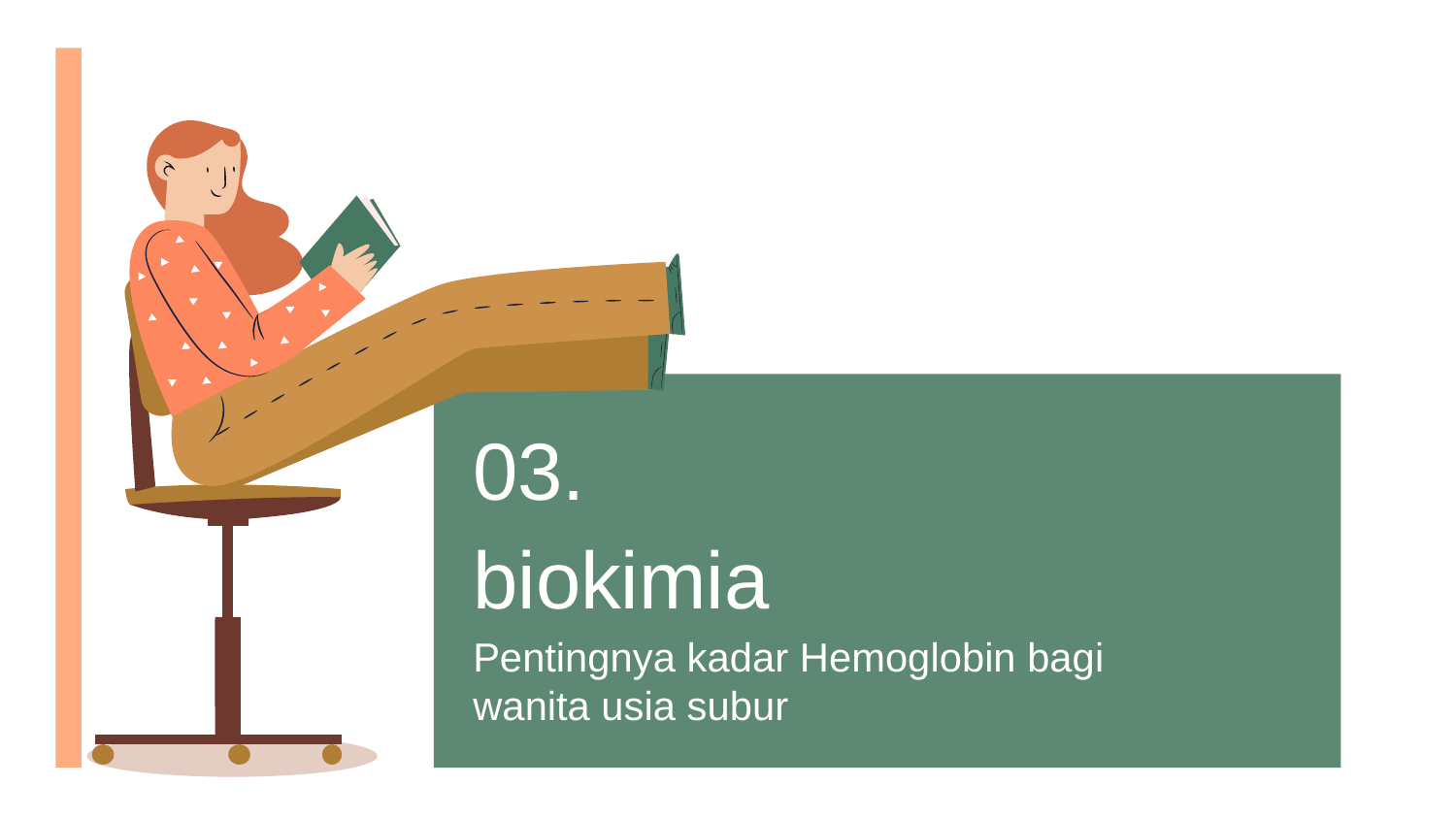

03.

# biokimia

Pentingnya kadar Hemoglobin bagi wanita usia subur